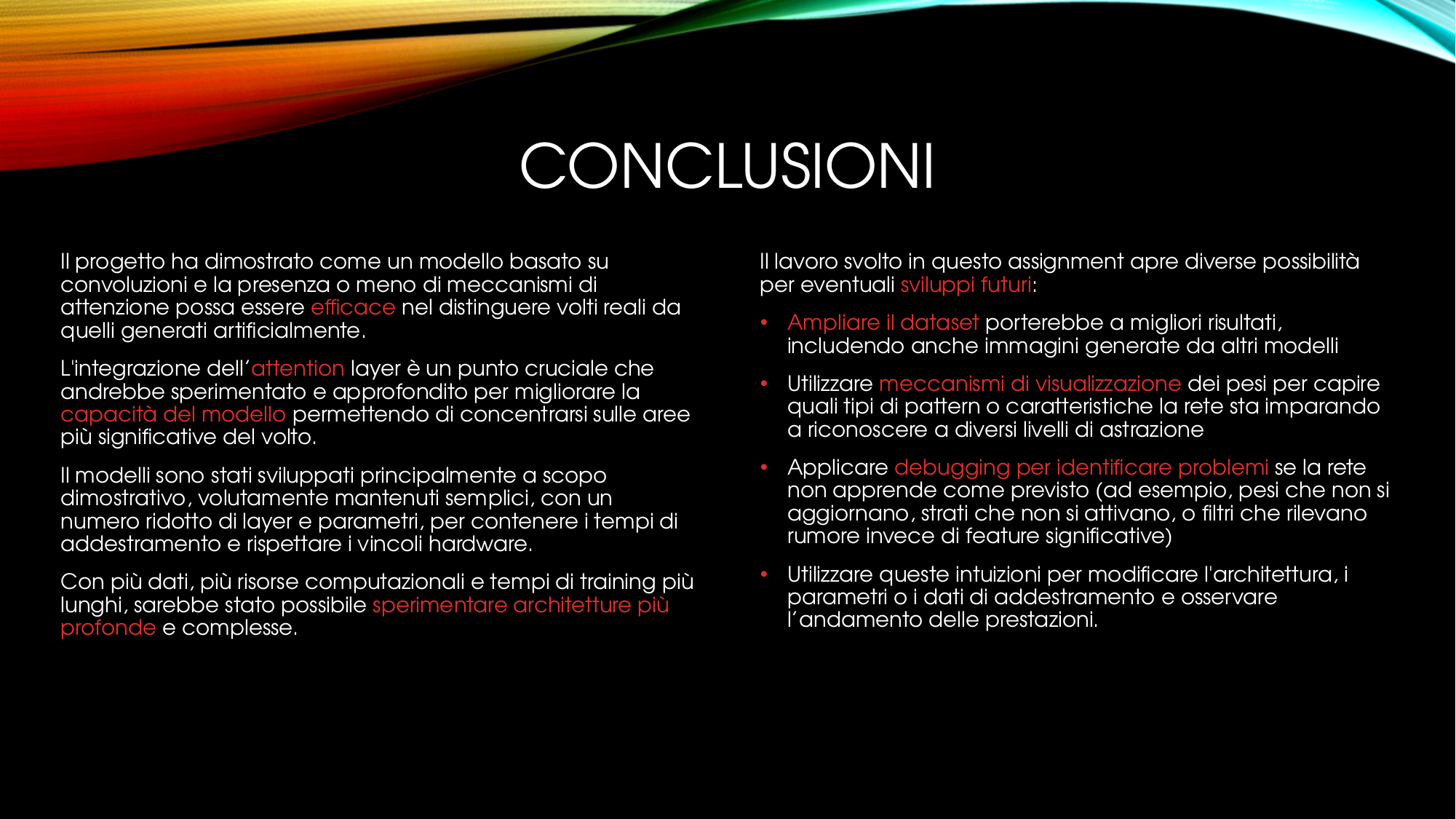

# conclusioni
Il progetto ha dimostrato come un modello basato su convoluzioni e la presenza o meno di meccanismi di attenzione possa essere efficace nel distinguere volti reali da quelli generati artificialmente.
L'integrazione dell’attention layer è un punto cruciale che andrebbe sperimentato e approfondito per migliorare la capacità del modello permettendo di concentrarsi sulle aree più significative del volto.
Il modelli sono stati sviluppati principalmente a scopo dimostrativo, volutamente mantenuti semplici, con un numero ridotto di layer e parametri, per contenere i tempi di addestramento e rispettare i vincoli hardware.
Con più dati, più risorse computazionali e tempi di training più lunghi, sarebbe stato possibile sperimentare architetture più profonde e complesse.

Il lavoro svolto in questo assignment apre diverse possibilità per eventuali sviluppi futuri:
Ampliare il dataset porterebbe a migliori risultati, includendo anche immagini generate da altri modelli
Utilizzare meccanismi di visualizzazione dei pesi per capire quali tipi di pattern o caratteristiche la rete sta imparando a riconoscere a diversi livelli di astrazione
Applicare debugging per identificare problemi se la rete non apprende come previsto (ad esempio, pesi che non si aggiornano, strati che non si attivano, o filtri che rilevano rumore invece di feature significative)
Utilizzare queste intuizioni per modificare l'architettura, i parametri o i dati di addestramento e osservare l’andamento delle prestazioni.